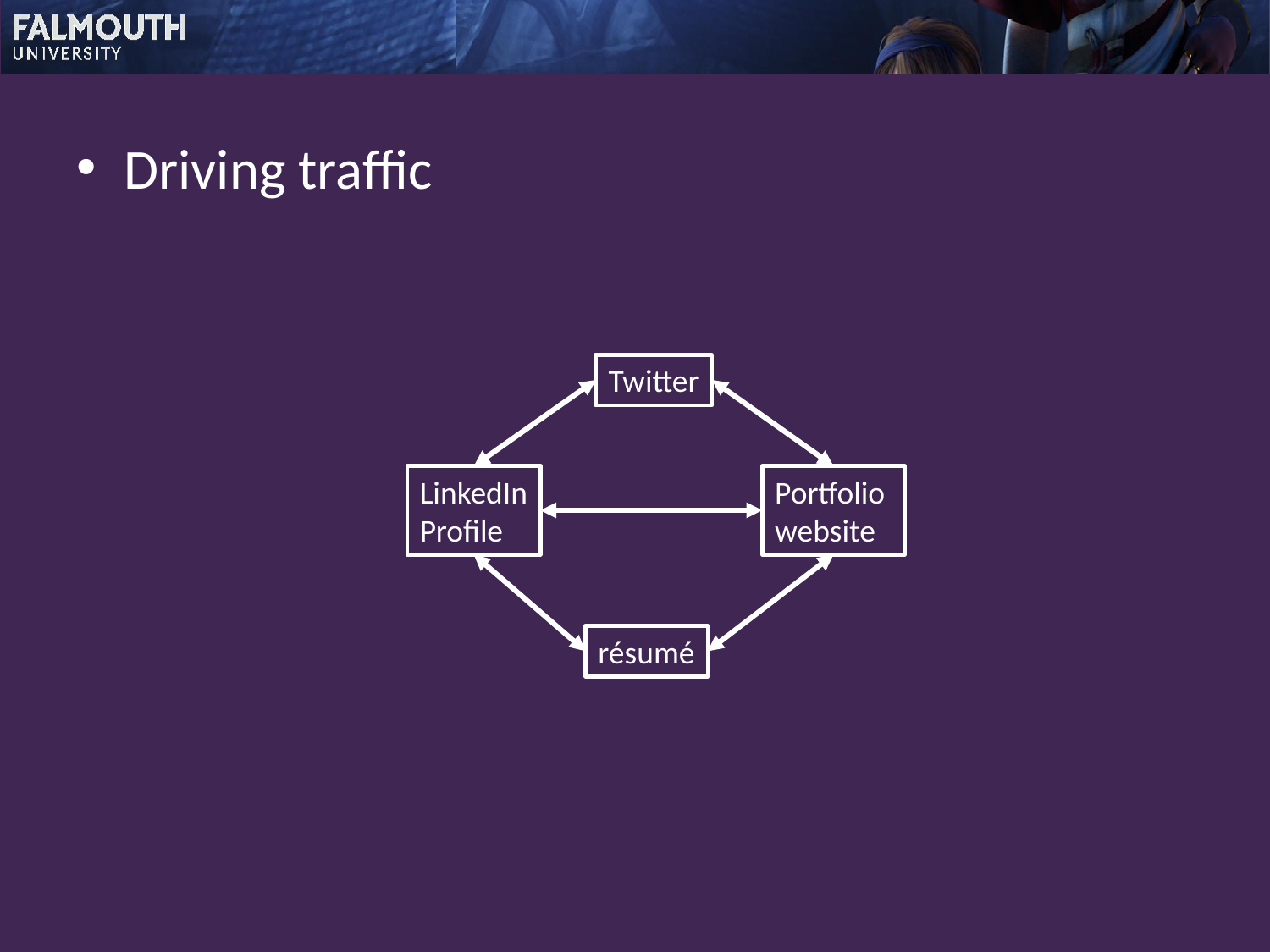

Driving traffic

Twitter
LinkedIn
Profile
Portfolio
website
résumé